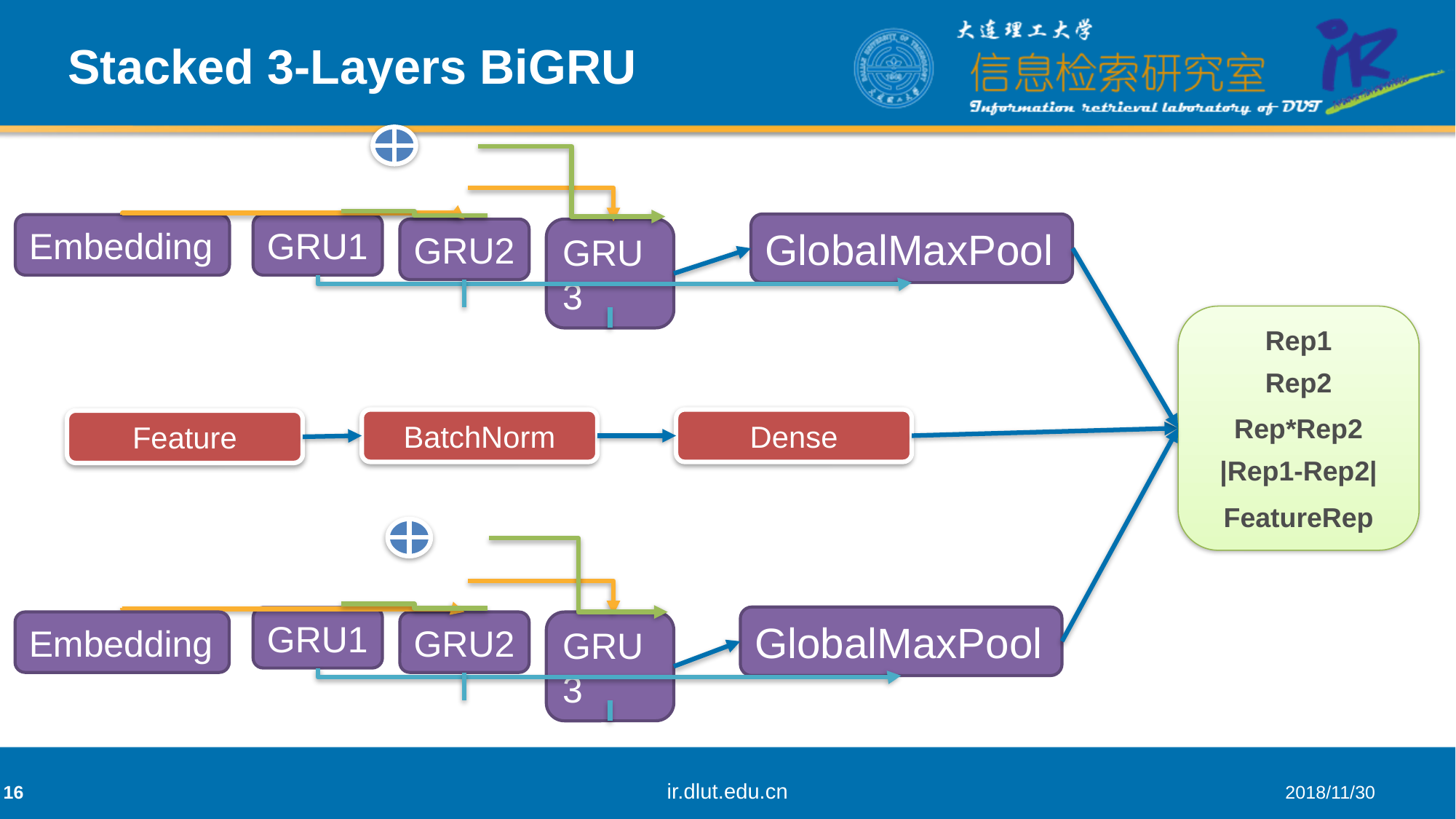

# Stacked 3-Layers BiGRU

GlobalMaxPool
Embedding
GRU1
GRU2
GRU3
Rep1
Rep2
Rep*Rep2
|Rep1-Rep2|
FeatureRep
BatchNorm
Dense
Feature

GlobalMaxPool
GRU1
Embedding
GRU2
GRU3